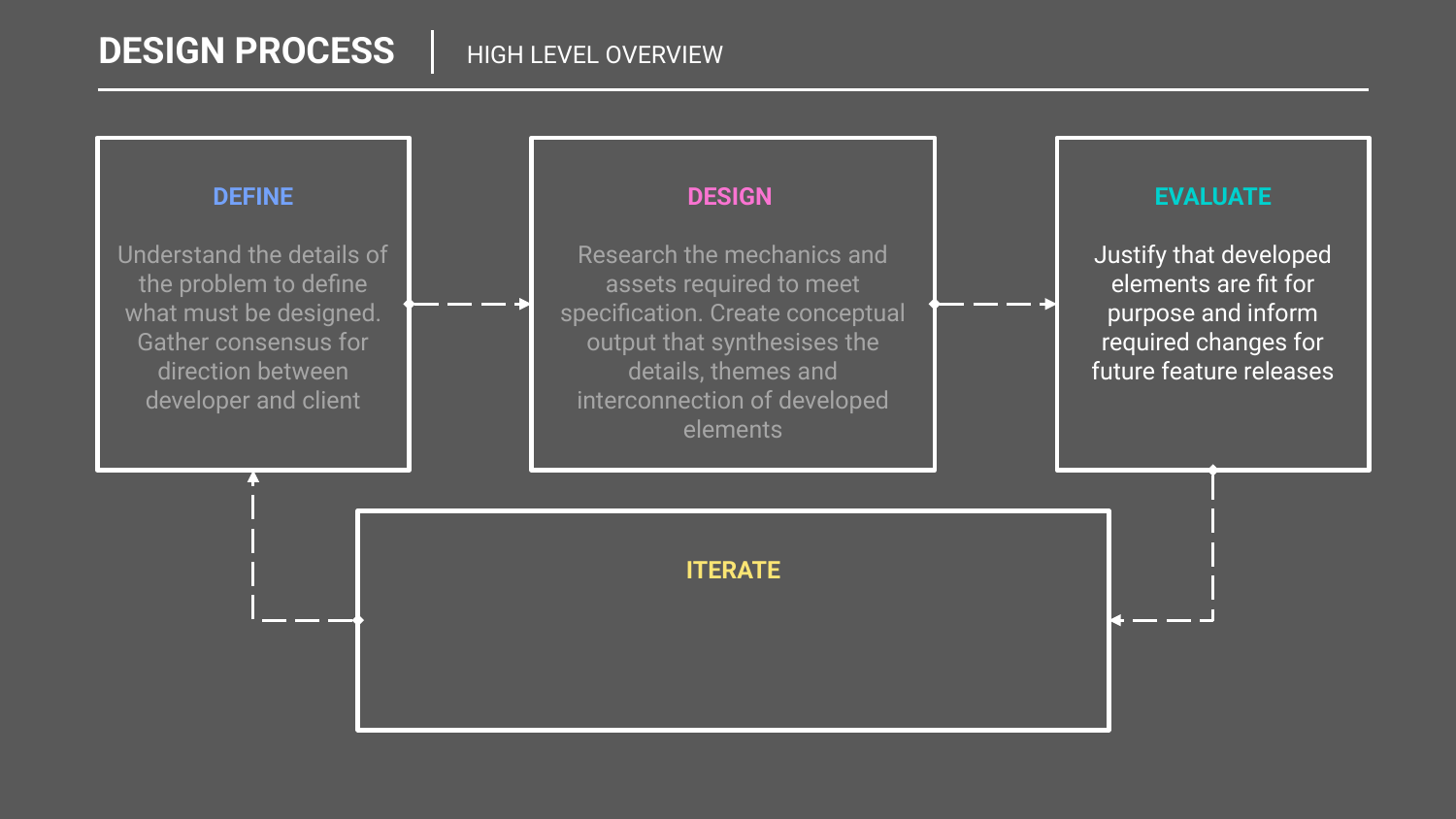

DESIGN PROCESS

HIGH LEVEL OVERVIEW

DESIGN

Research the mechanics and assets required to meet specification. Create conceptual output that synthesises the details, themes and interconnection of developed elements

DEFINE

Understand the details of the problem to define what must be designed. Gather consensus for direction between developer and client

EVALUATE

Justify that developed elements are fit for purpose and inform required changes for future feature releases

ITERATE